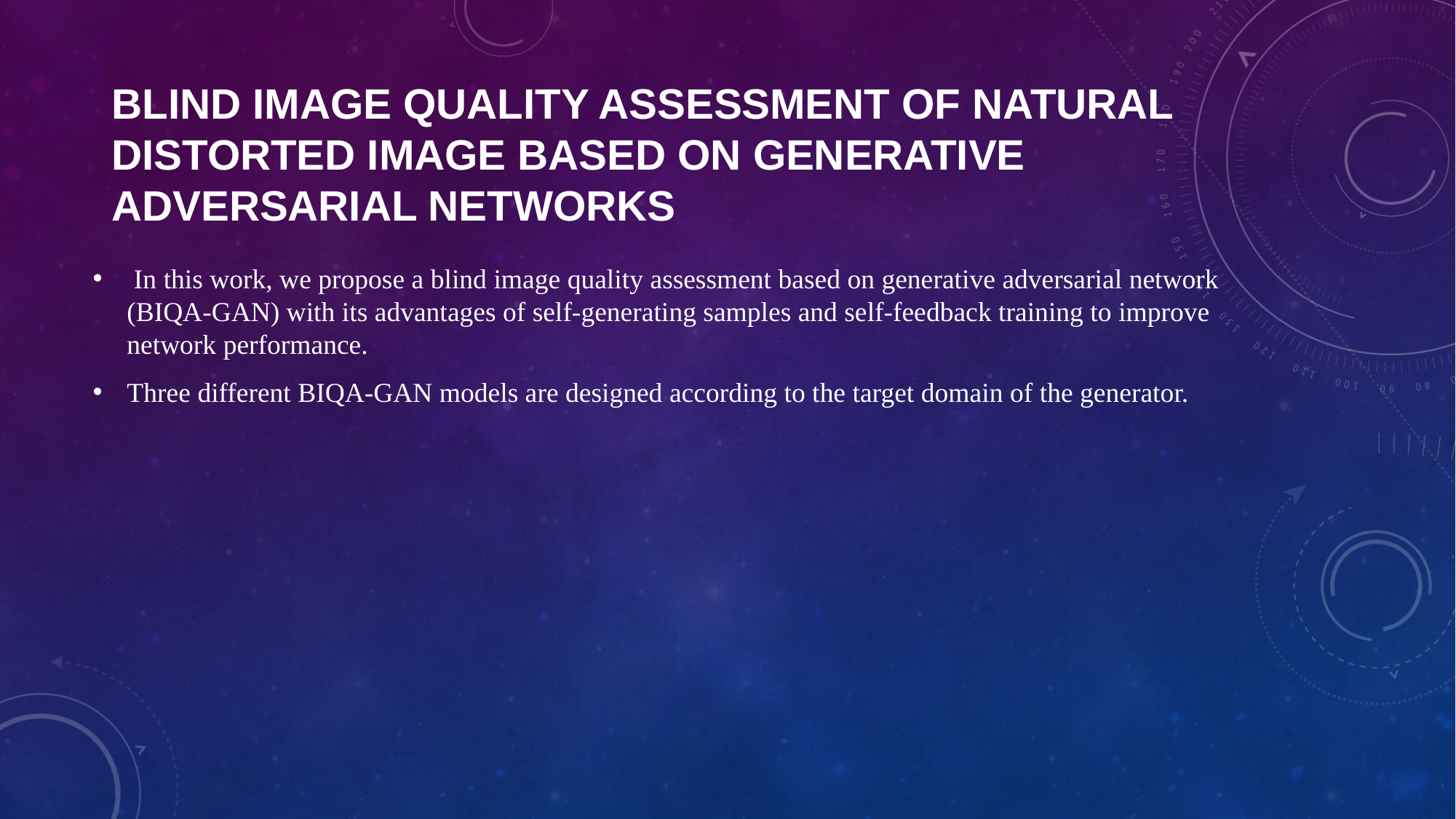

# BLIND IMAGE QUALITY ASSESSMENT OF NATURAL DISTORTED IMAGE BASED ON GENERATIVE ADVERSARIAL NETWORKS
 In this work, we propose a blind image quality assessment based on generative adversarial network (BIQA-GAN) with its advantages of self-generating samples and self-feedback training to improve network performance.
Three different BIQA-GAN models are designed according to the target domain of the generator.